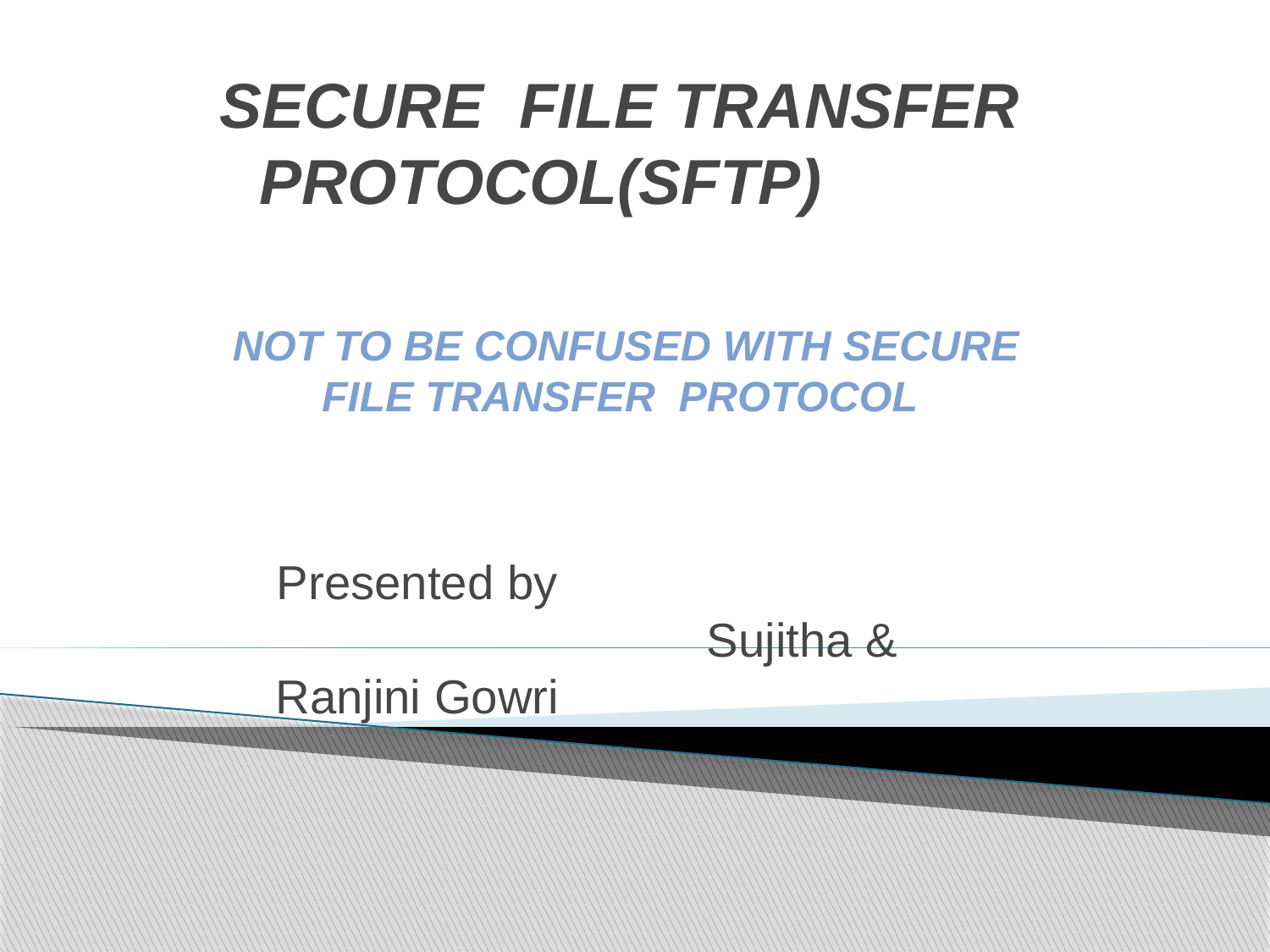

# SECURE  FILE TRANSFER PROTOCOL(SFTP) NOT TO BE CONFUSED WITH SECURE FILE TRANSFER  PROTOCOL
Presented by                                                           Sujitha & Ranjini Gowri